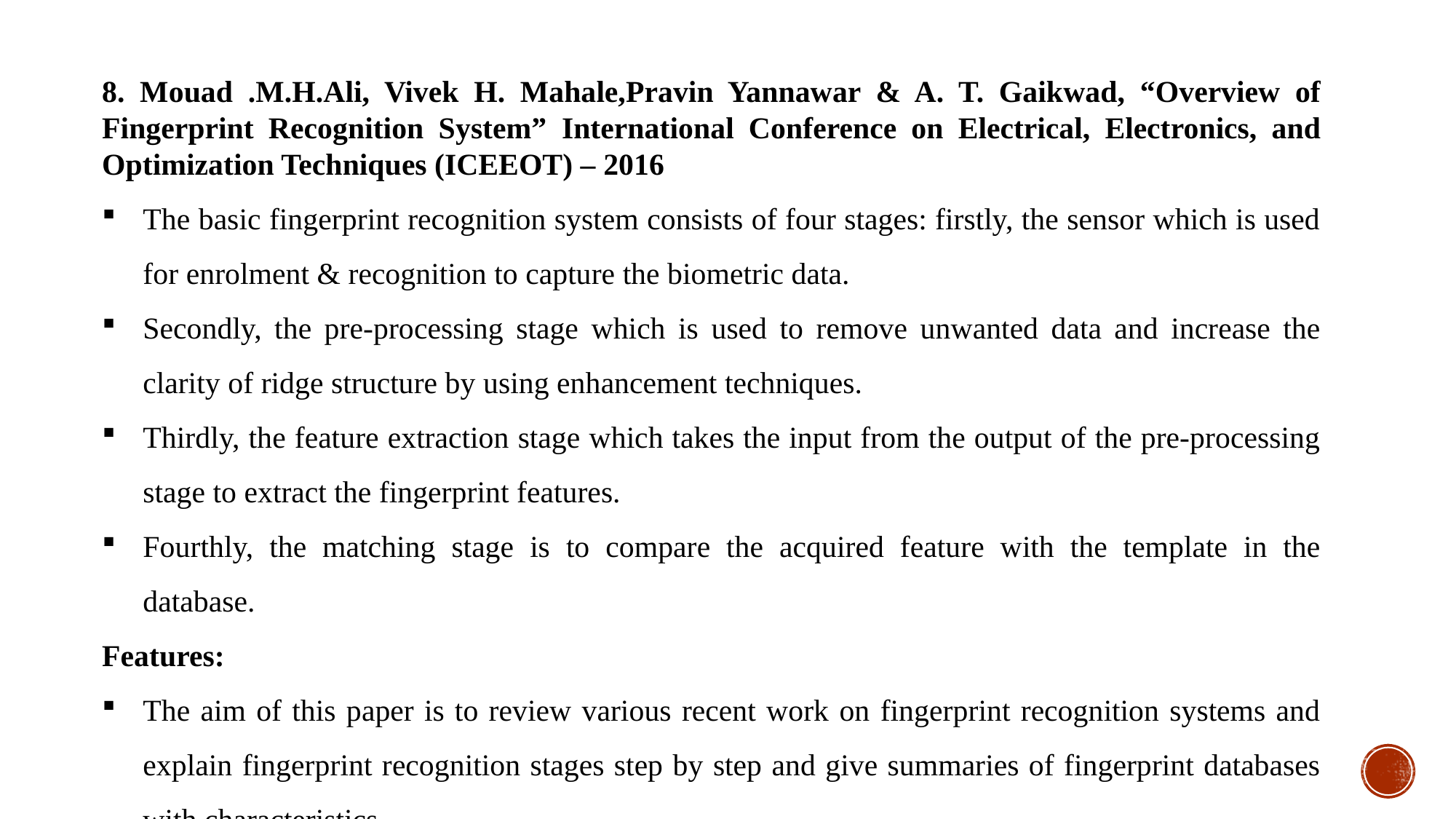

8. Mouad .M.H.Ali, Vivek H. Mahale,Pravin Yannawar & A. T. Gaikwad, “Overview of Fingerprint Recognition System” International Conference on Electrical, Electronics, and Optimization Techniques (ICEEOT) – 2016
The basic fingerprint recognition system consists of four stages: firstly, the sensor which is used for enrolment & recognition to capture the biometric data.
Secondly, the pre-processing stage which is used to remove unwanted data and increase the clarity of ridge structure by using enhancement techniques.
Thirdly, the feature extraction stage which takes the input from the output of the pre-processing stage to extract the fingerprint features.
Fourthly, the matching stage is to compare the acquired feature with the template in the database.
Features:
The aim of this paper is to review various recent work on fingerprint recognition systems and explain fingerprint recognition stages step by step and give summaries of fingerprint databases with characteristics.